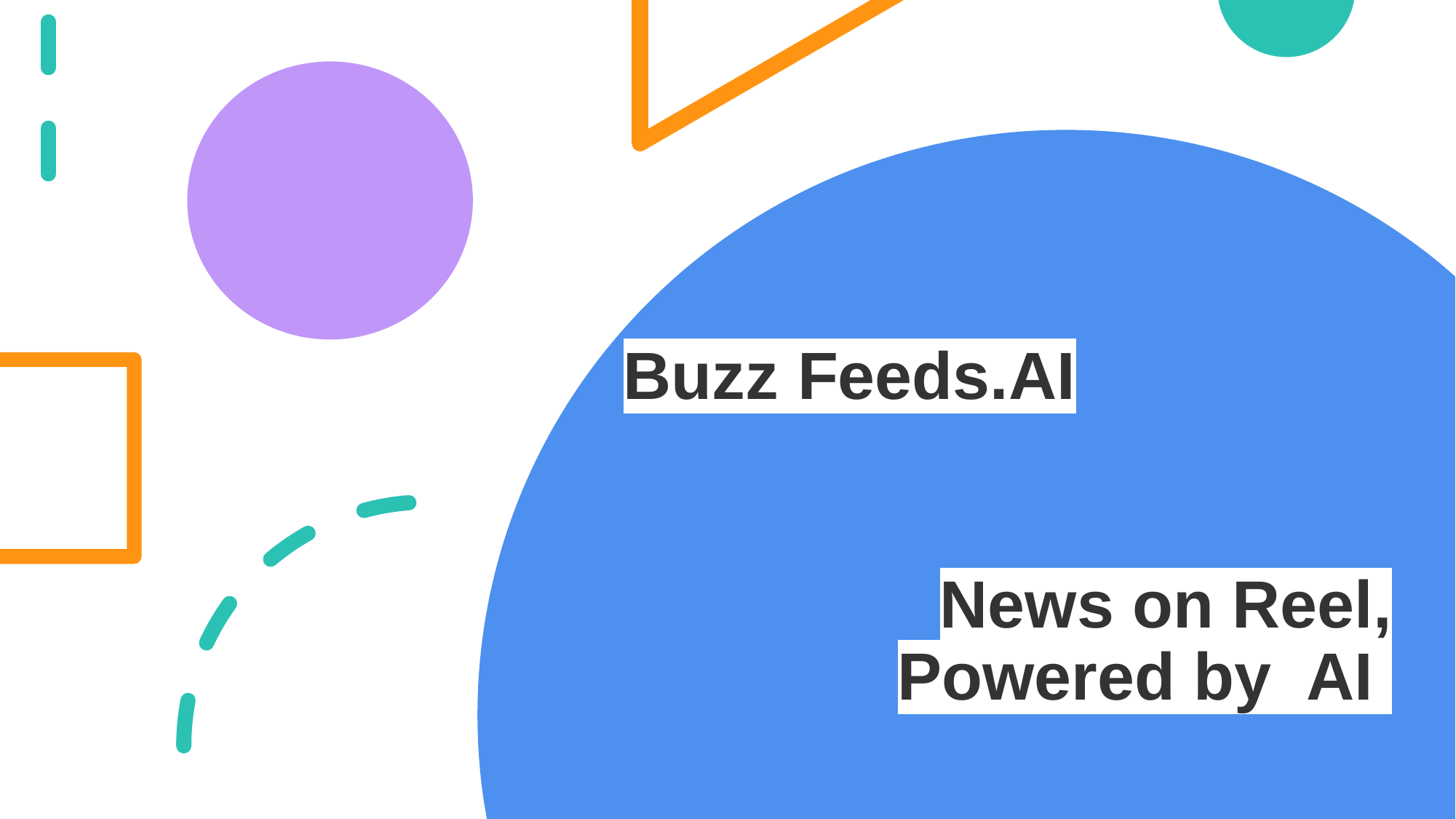

# Buzz Feeds.AI
News on Reel, Powered by  AI